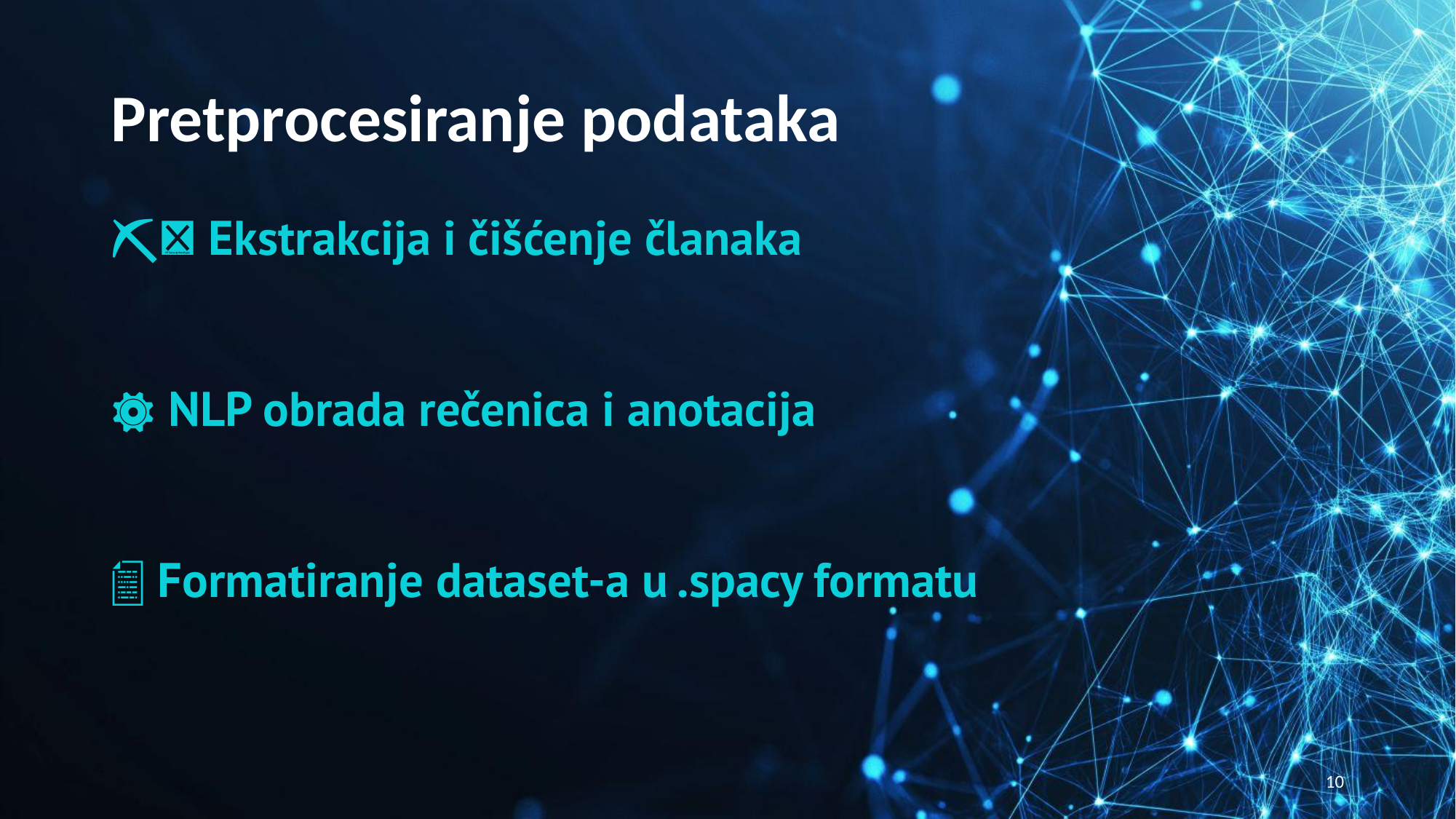

# Pretprocesiranje podataka
⛏️🧹 Ekstrakcija i čišćenje članaka

⚙️ NLP obrada rečenica i anotacija

📄 Formatiranje dataset-a u .spacy formatu

10